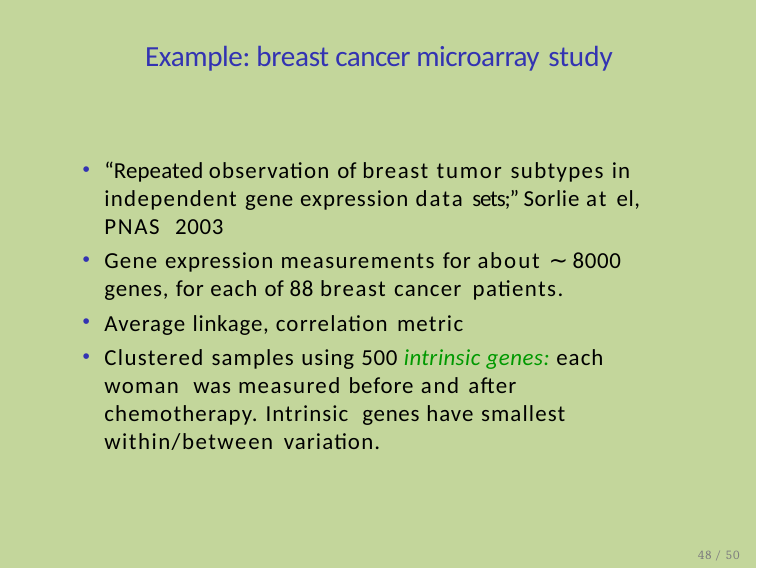

# Example: breast cancer microarray study
“Repeated observation of breast tumor subtypes in  independent gene expression data sets;” Sorlie at el, PNAS  2003
Gene expression measurements for about ∼ 8000 genes, for each of 88 breast cancer patients.
Average linkage, correlation metric
Clustered samples using 500 intrinsic genes: each woman  was measured before and after chemotherapy. Intrinsic  genes have smallest within/between variation.
48 / 50